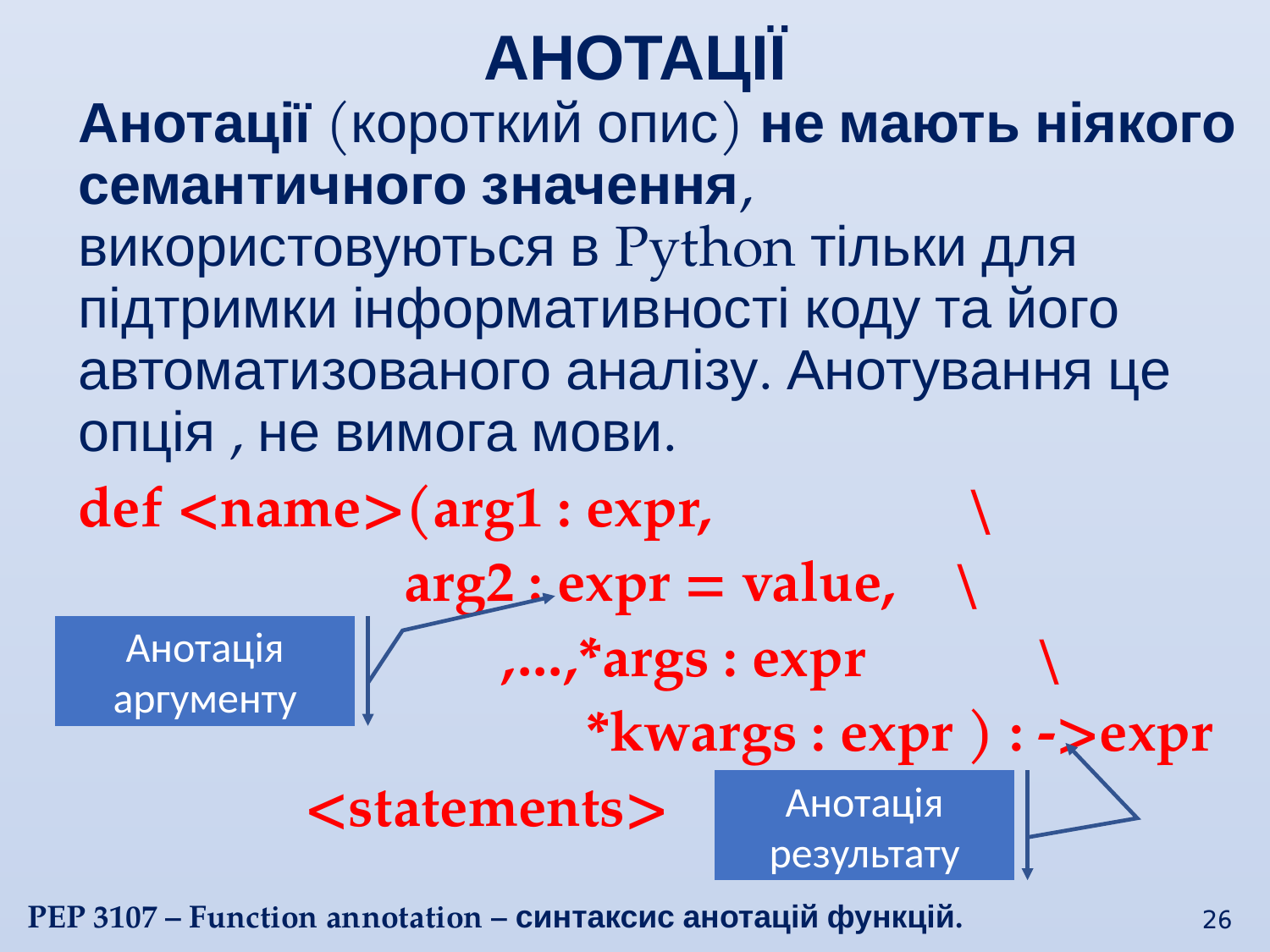

АНОТАЦІЇ
Анотації (короткий опис) не мають ніякого семантичного значення, використовуються в Python тільки для підтримки інформативності коду та його автоматизованого аналізу. Анотування це опція , не вимога мови.
def <name>(arg1 : expr,                  \
                       arg2 : expr = value,    \
			   ,…,*args : expr            \
				*kwargs : expr ) : ->expr
                <statements>
Анотація аргументу
Анотація результату
PEP 3107 – Function annotation – синтаксис анотацій функцій.
26